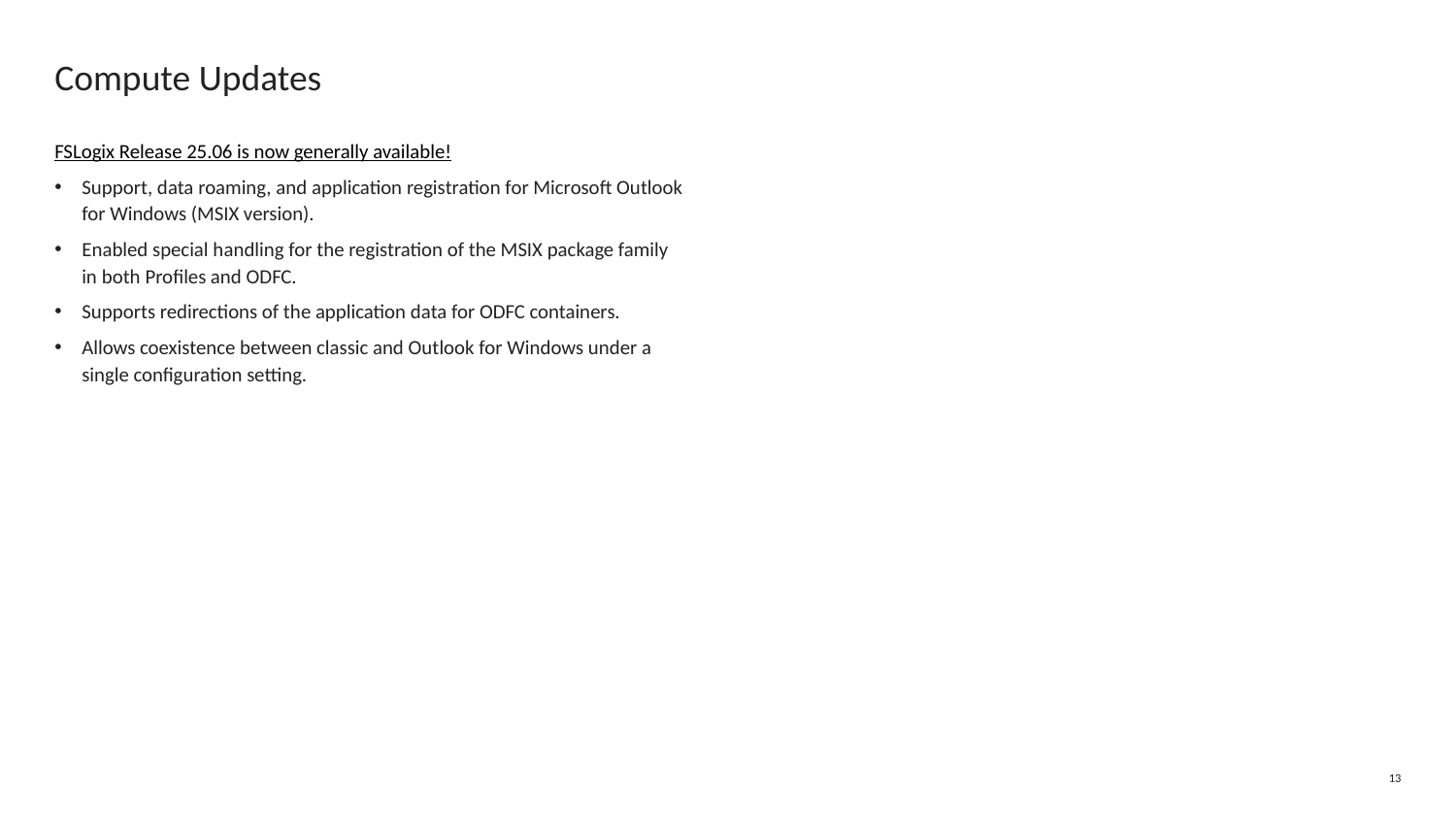

# Compute Updates
FSLogix Release 25.06 is now generally available!
Support, data roaming, and application registration for Microsoft Outlook for Windows (MSIX version).
Enabled special handling for the registration of the MSIX package family in both Profiles and ODFC.
Supports redirections of the application data for ODFC containers.
Allows coexistence between classic and Outlook for Windows under a single configuration setting.